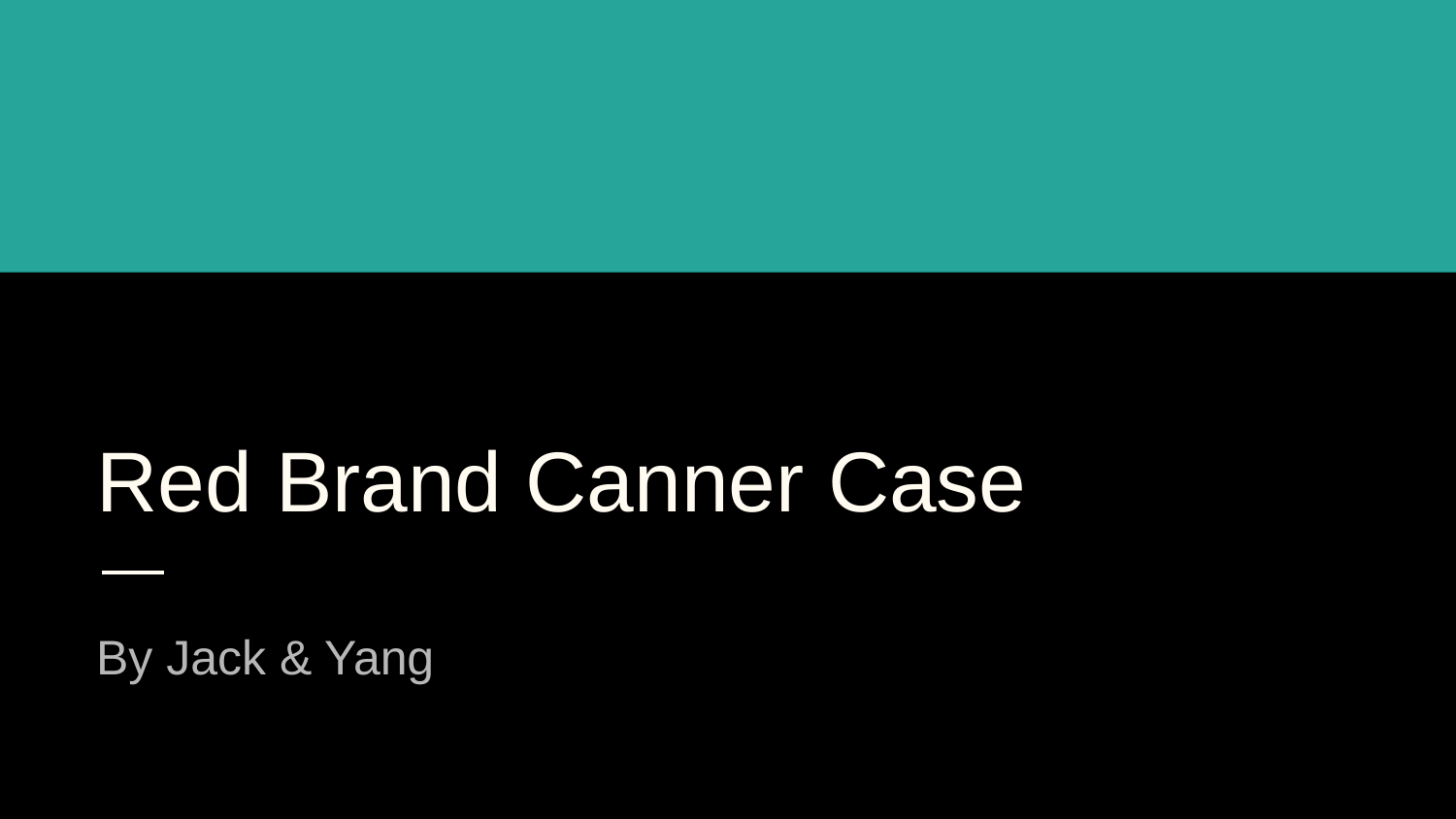

# Red Brand Canner Case
By Jack & Yang